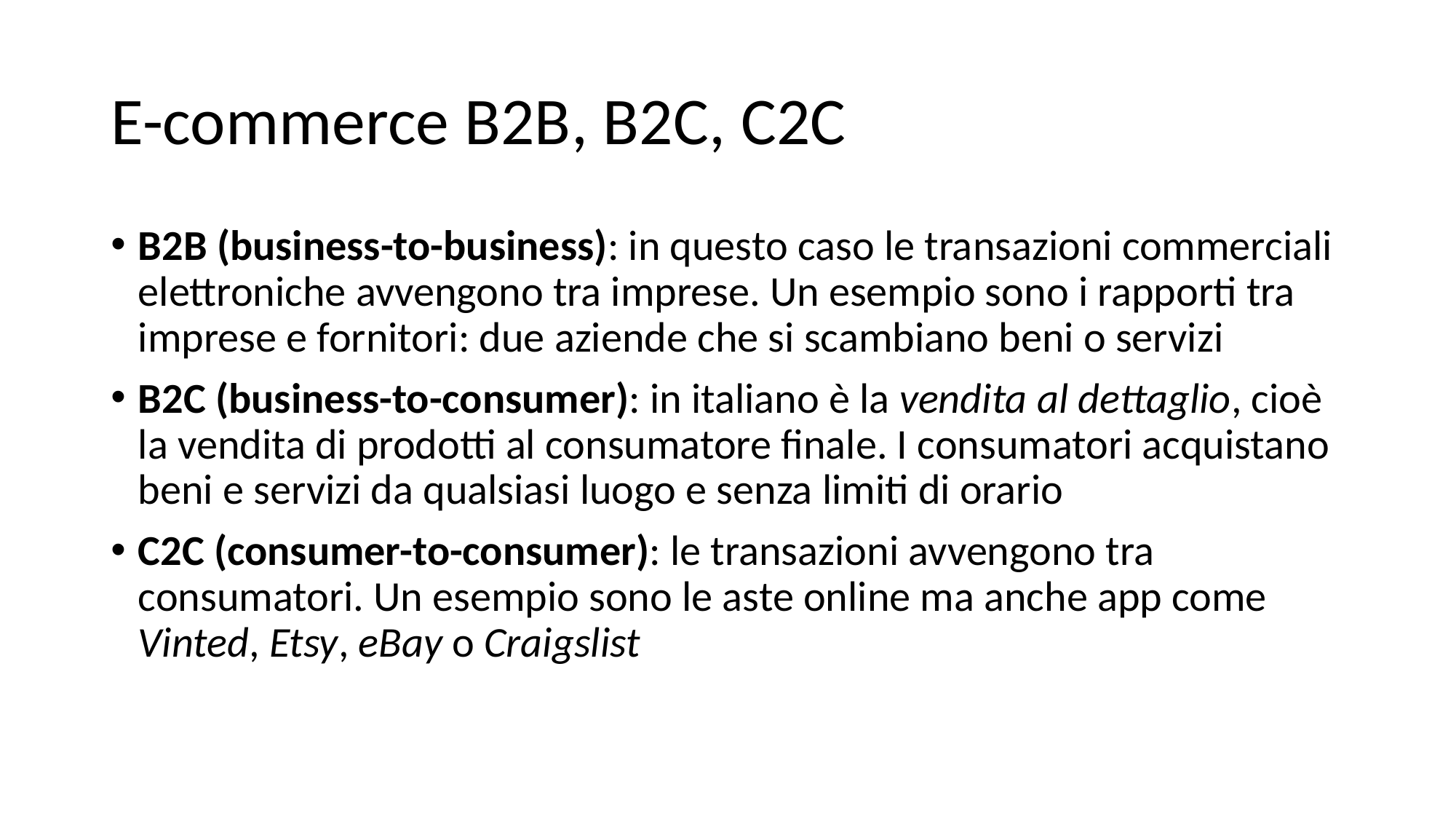

# E-commerce B2B, B2C, C2C
B2B (business-to-business): in questo caso le transazioni commerciali elettroniche avvengono tra imprese. Un esempio sono i rapporti tra imprese e fornitori: due aziende che si scambiano beni o servizi
B2C (business-to-consumer): in italiano è la vendita al dettaglio, cioè la vendita di prodotti al consumatore finale. I consumatori acquistano beni e servizi da qualsiasi luogo e senza limiti di orario
C2C (consumer-to-consumer): le transazioni avvengono tra consumatori. Un esempio sono le aste online ma anche app come Vinted, Etsy, eBay o Craigslist